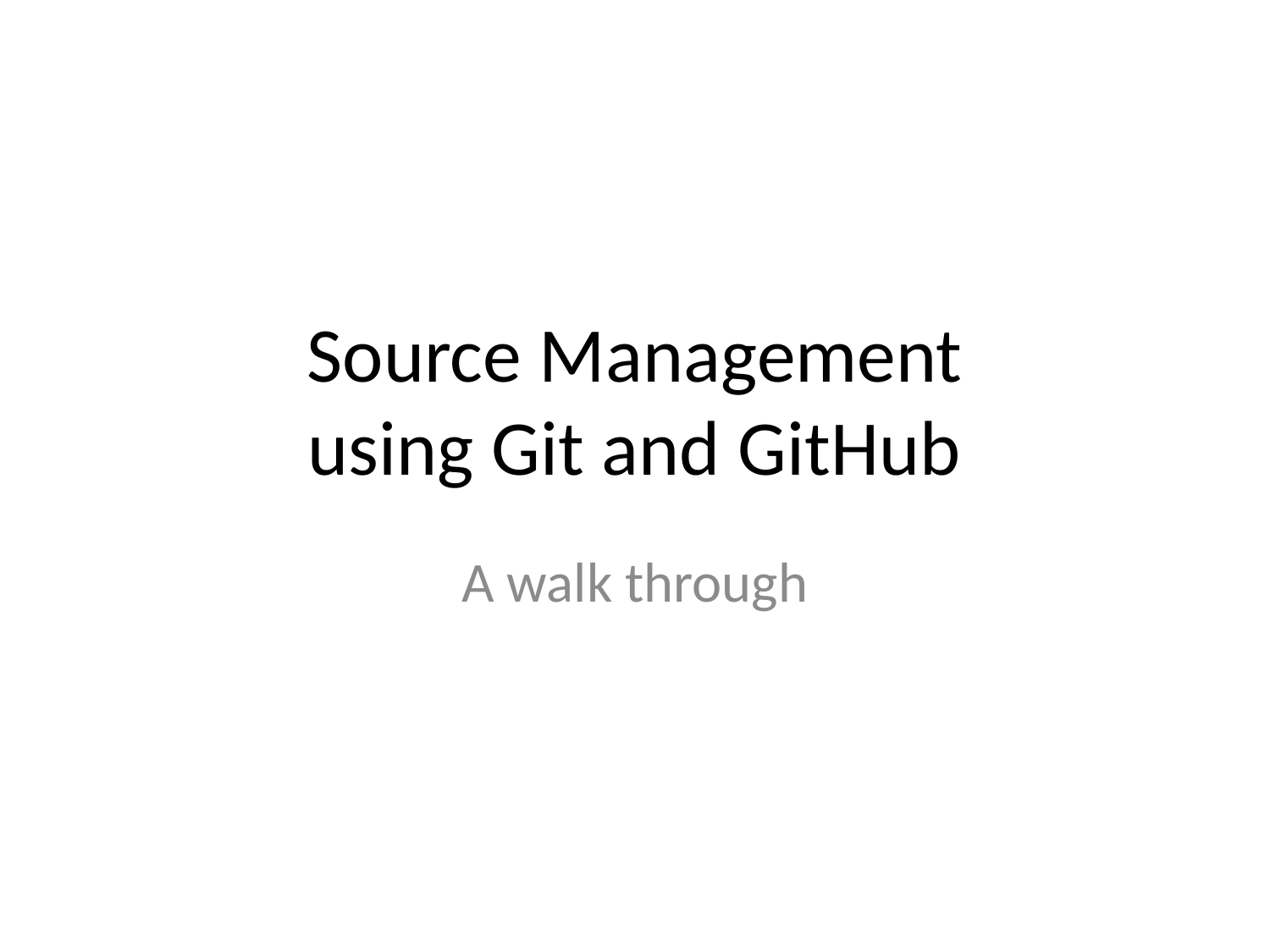

# Source Management using Git and GitHub
A walk through